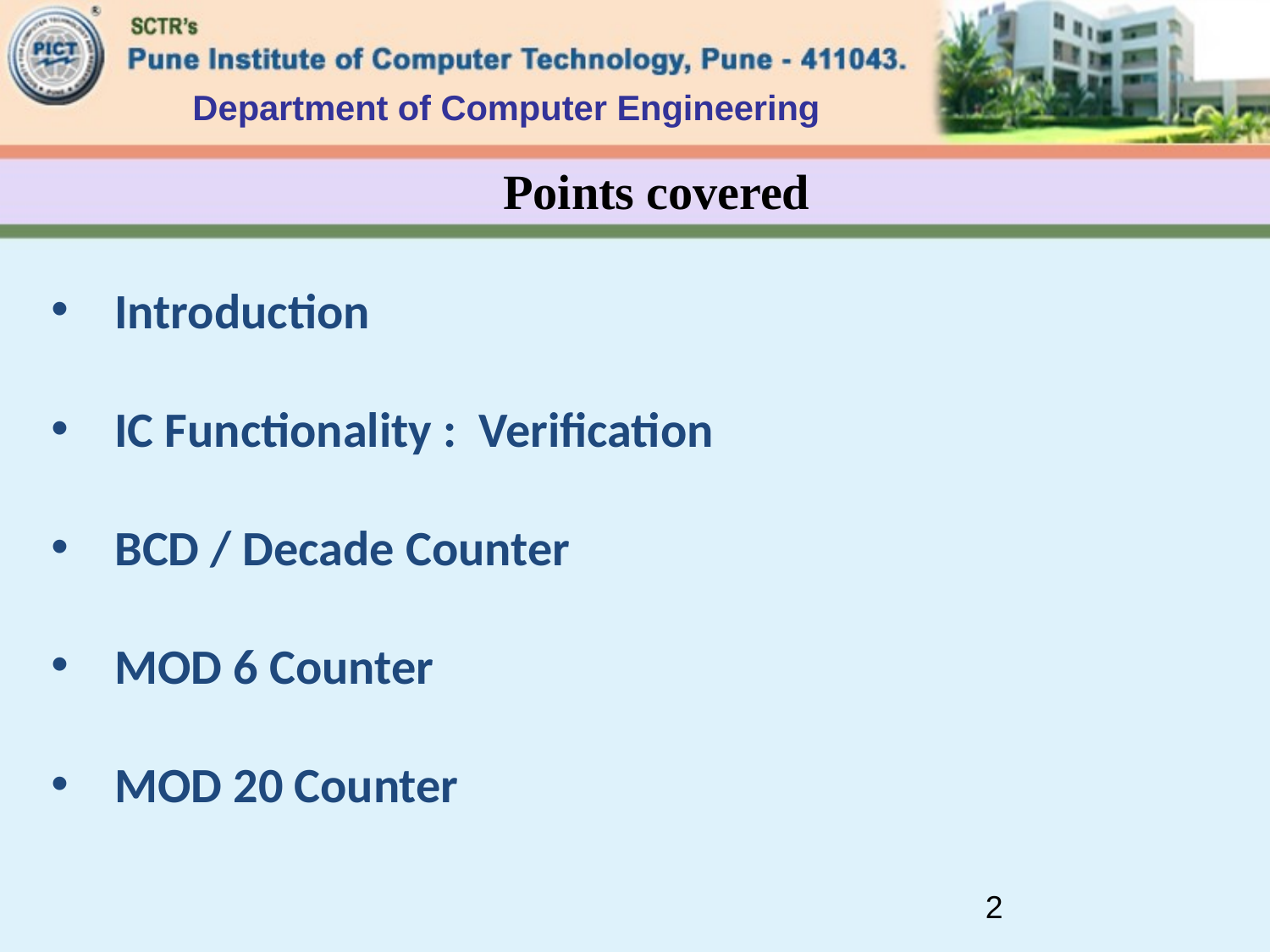

Department of Computer Engineering
# Points covered
Introduction

IC Functionality :  Verification

BCD / Decade Counter

MOD 6 Counter

MOD 20 Counter

2